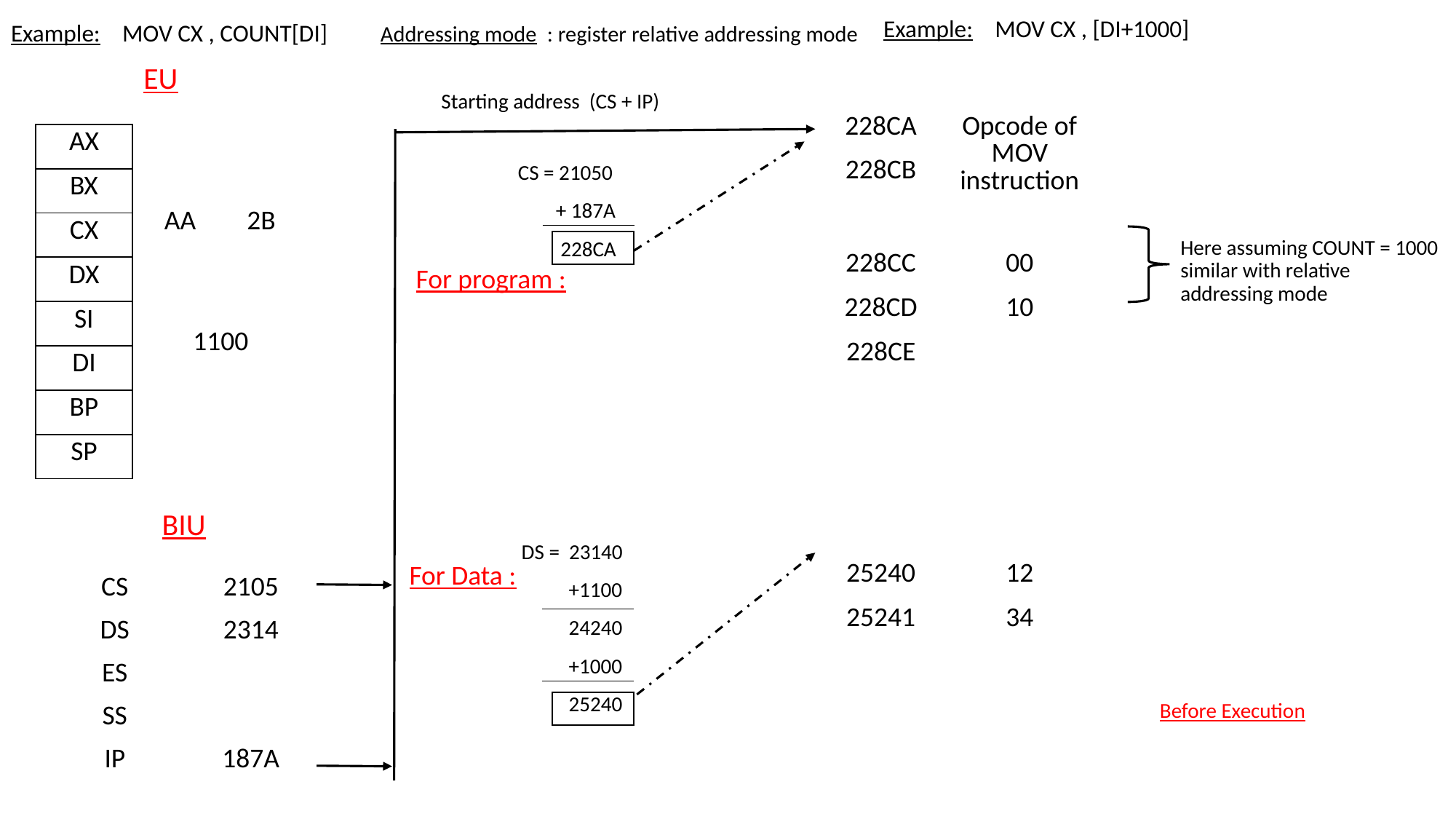

Example:    MOV CX , [DI+1000]

Example:    MOV CX , COUNT[DI]

Addressing mode  : register relative addressing mode

EU

Starting address  (CS + IP)

| 228CA | Opcode of MOV instruction |
| --- | --- |
| 228CB |  |
| 228CC | 00 |
| 228CD | 10 |
| 228CE |  |
|  |  |
|  |  |
|  |  |
|  |  |
| 25240 | 12 |
| 25241 | 34 |
|  |  |
|  |  |
|  |  |
|  |  |
|  |  |
| --- | --- |
|  |  |
| AA | 2B |
|  |  |
|  |  |
| 1100 |  |
|  |  |
|  |  |
| AX |
| --- |
| BX |
| CX |
| DX |
| SI |
| DI |
| BP |
| SP |
CS = 21050
        + 187A
         228CA

Here assuming COUNT = 1000 similar with relative addressing mode

For program :

BIU

DS =  23140
          +1100
          24240
          +1000
          25240

For Data :

| CS | 2105 |
| --- | --- |
| DS | 2314 |
| ES |  |
| SS |  |
| IP | 187A |

Before Execution